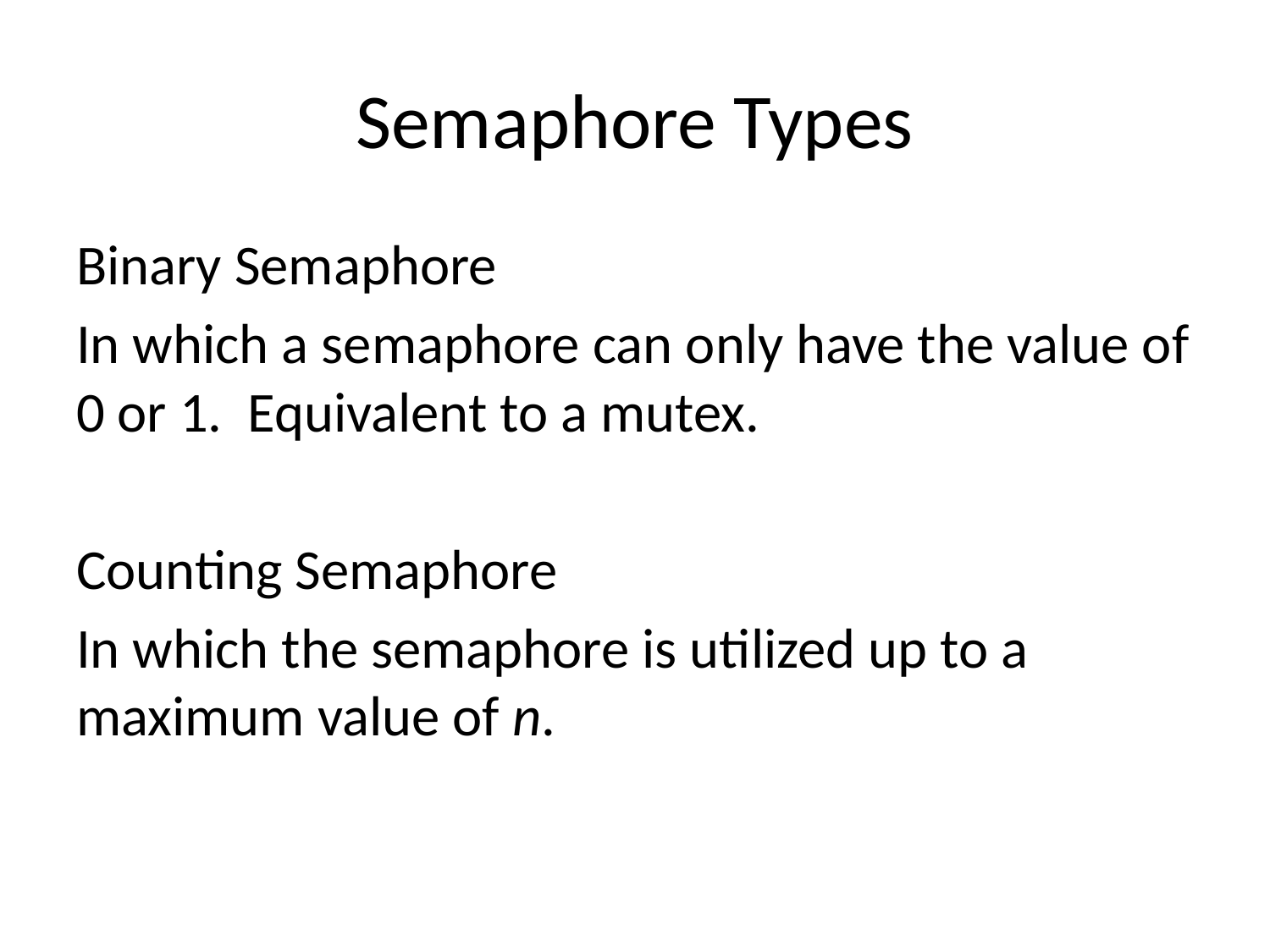

# Semaphore Types
Binary Semaphore
In which a semaphore can only have the value of 0 or 1.  Equivalent to a mutex.

Counting Semaphore
In which the semaphore is utilized up to a maximum value of n.